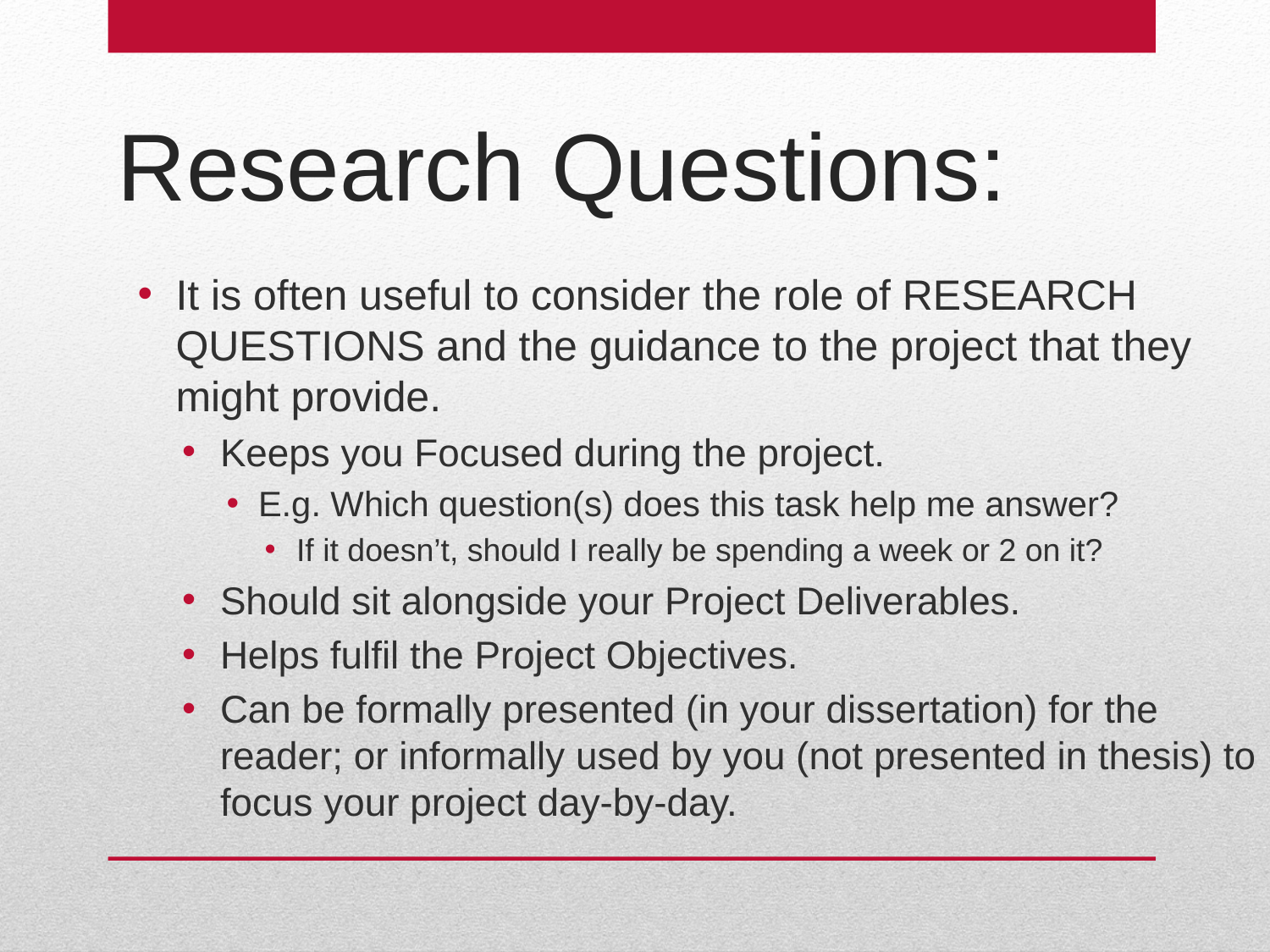

# Research Questions:
It is often useful to consider the role of RESEARCH QUESTIONS and the guidance to the project that they might provide.
Keeps you Focused during the project.
E.g. Which question(s) does this task help me answer?
If it doesn’t, should I really be spending a week or 2 on it?
Should sit alongside your Project Deliverables.
Helps fulfil the Project Objectives.
Can be formally presented (in your dissertation) for the reader; or informally used by you (not presented in thesis) to focus your project day-by-day.